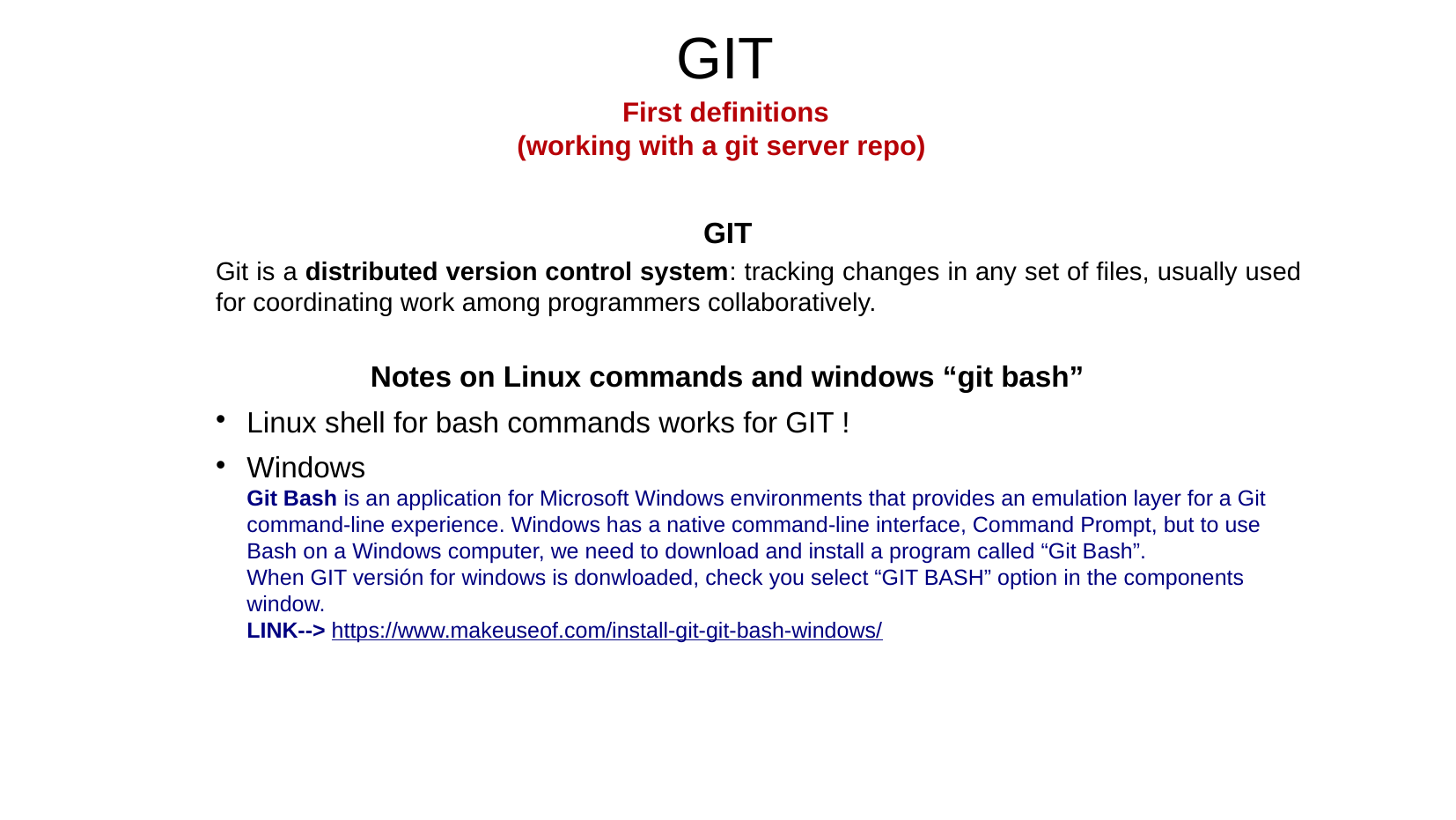

GIT
First definitions
(working with a git server repo)
GIT
Git is a distributed version control system: tracking changes in any set of files, usually used for coordinating work among programmers collaboratively.

Notes on Linux commands and windows “git bash”
Linux shell for bash commands works for GIT !
Windows
Git Bash is an application for Microsoft Windows environments that provides an emulation layer for a Git command-line experience. Windows has a native command-line interface, Command Prompt, but to use Bash on a Windows computer, we need to download and install a program called “Git Bash”.
When GIT versión for windows is donwloaded, check you select “GIT BASH” option in the components window.
LINK--> https://www.makeuseof.com/install-git-git-bash-windows/